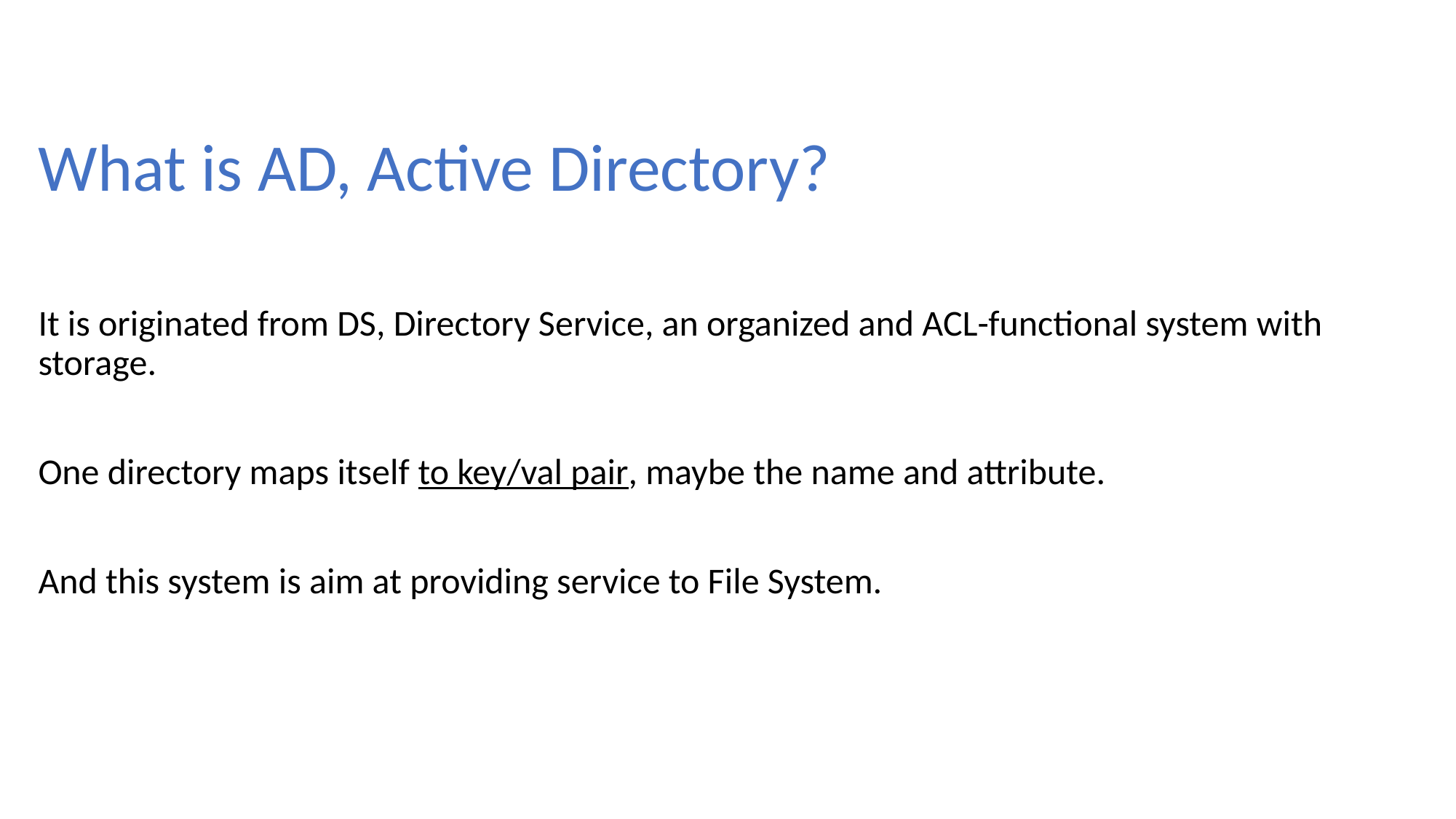

# What is AD, Active Directory?
It is originated from DS, Directory Service, an organized and ACL-functional system with storage.

One directory maps itself to key/val pair, maybe the name and attribute.

And this system is aim at providing service to File System.